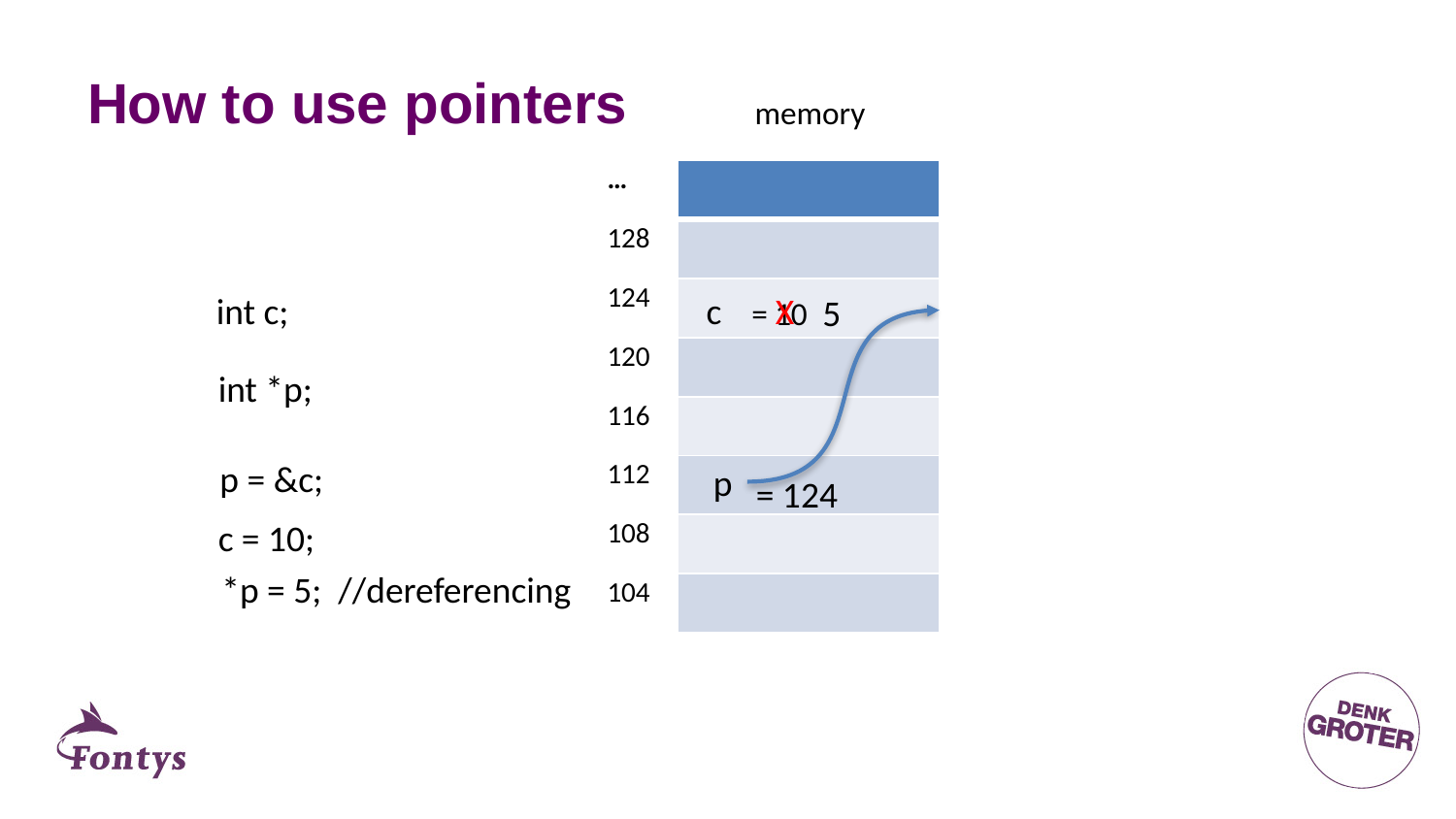

# How to use pointers
memory
| … |  |
| --- | --- |
| 128 |  |
| 124 |  |
| 120 |  |
| 116 |  |
| 112 |  |
| 108 |  |
| 104 |  |
int c;
c
X
5
= 10
int *p;
p = &c;
p
= 124
c = 10;
*p = 5;  //dereferencing